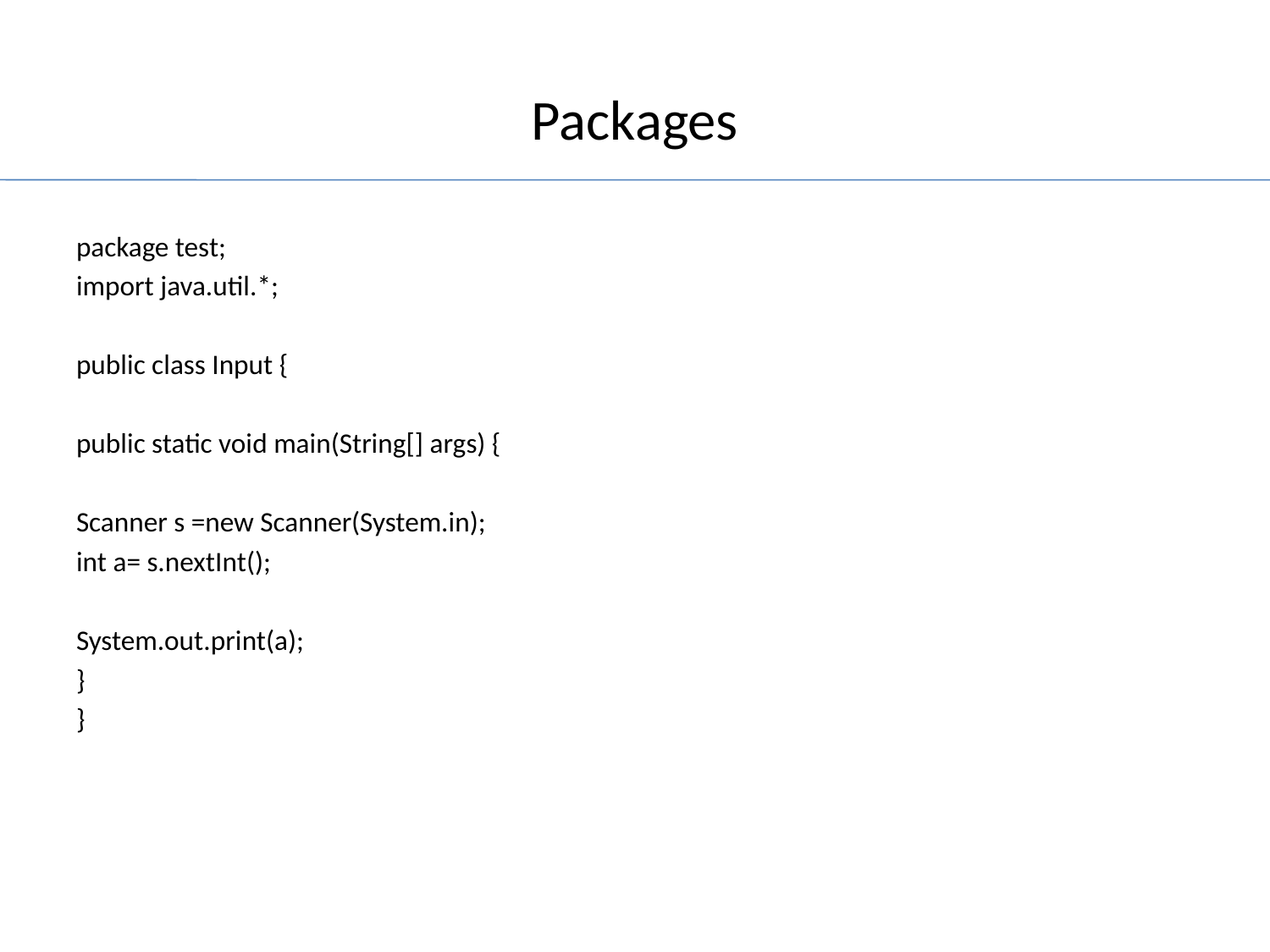

# Packages
package test;
import java.util.*;

public class Input {

public static void main(String[] args) {

Scanner s =new Scanner(System.in);
int a= s.nextInt();

System.out.print(a);
}
}